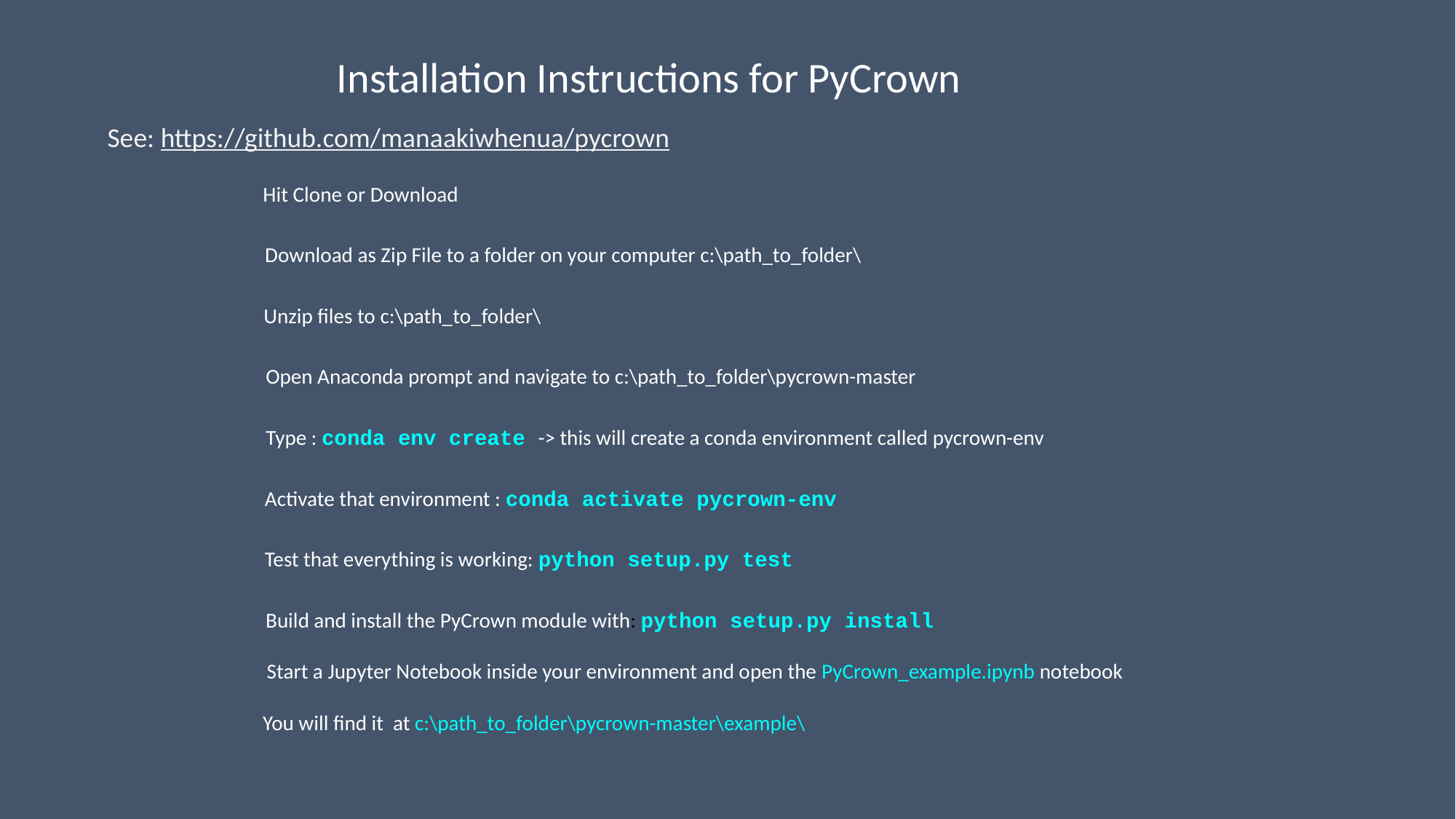

Installation Instructions for PyCrown
See: https://github.com/manaakiwhenua/pycrown
Hit Clone or Download
Download as Zip File to a folder on your computer c:\path_to_folder\
Unzip files to c:\path_to_folder\
Open Anaconda prompt and navigate to c:\path_to_folder\pycrown-master
Type : conda env create -> this will create a conda environment called pycrown-env
Activate that environment : conda activate pycrown-env
Test that everything is working: python setup.py test
Build and install the PyCrown module with: python setup.py install
Start a Jupyter Notebook inside your environment and open the PyCrown_example.ipynb notebook
You will find it  at c:\path_to_folder\pycrown-master\example\